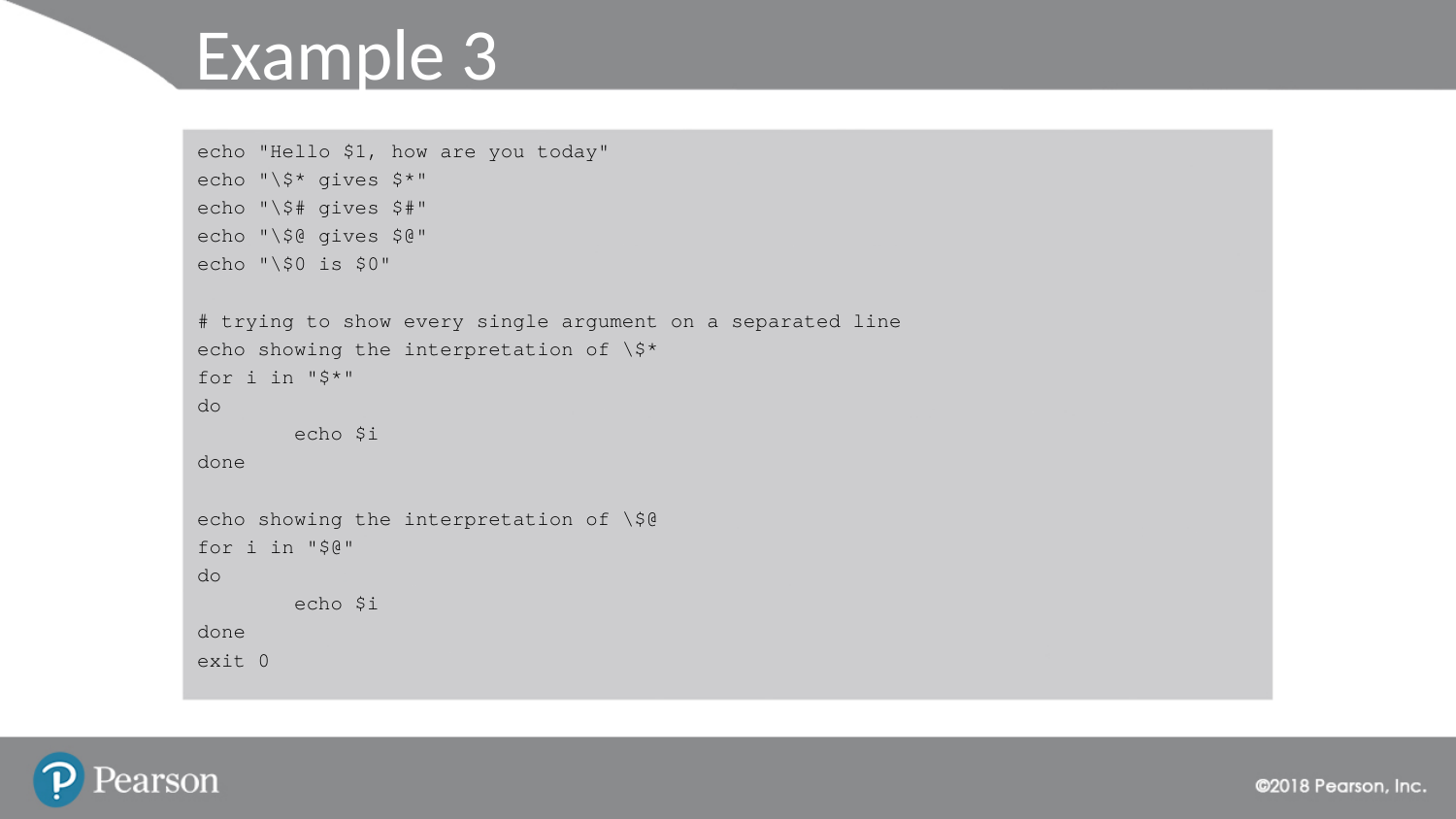

# Example 3
echo "Hello $1, how are you today"
echo "\$* gives $*"
echo "\$# gives $#"
echo "\$@ gives $@"
echo "\$0 is $0"

# trying to show every single argument on a separated line
echo showing the interpretation of \$*
for i in "$*"
do
        echo $i
done

echo showing the interpretation of \$@
for i in "$@"
do
        echo $i
done
exit 0